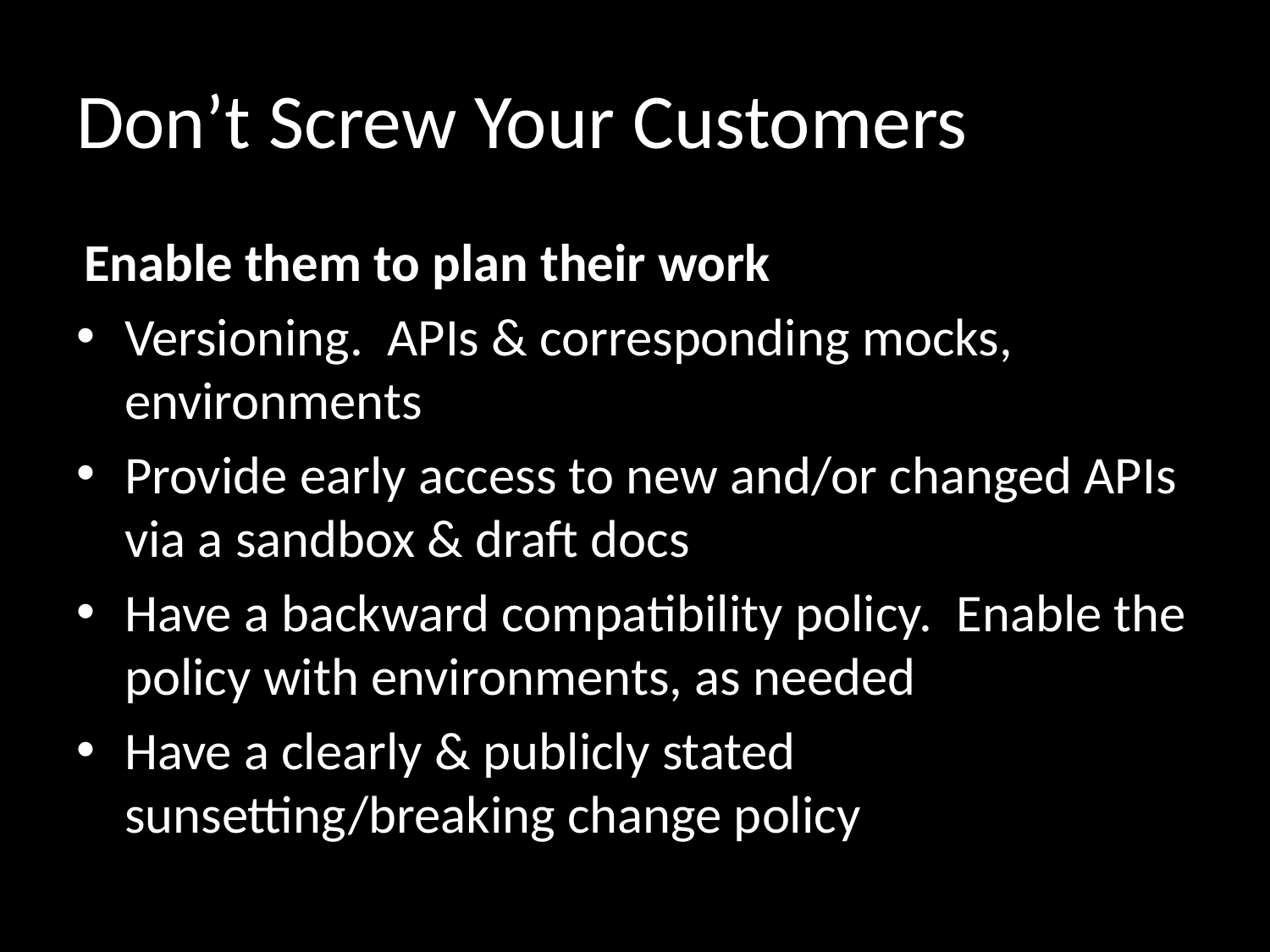

# Don’t Screw Your Customers
Enable them to plan their work
Versioning.  APIs & corresponding mocks, environments
Provide early access to new and/or changed APIs via a sandbox & draft docs
Have a backward compatibility policy.  Enable the policy with environments, as needed
Have a clearly & publicly stated sunsetting/breaking change policy